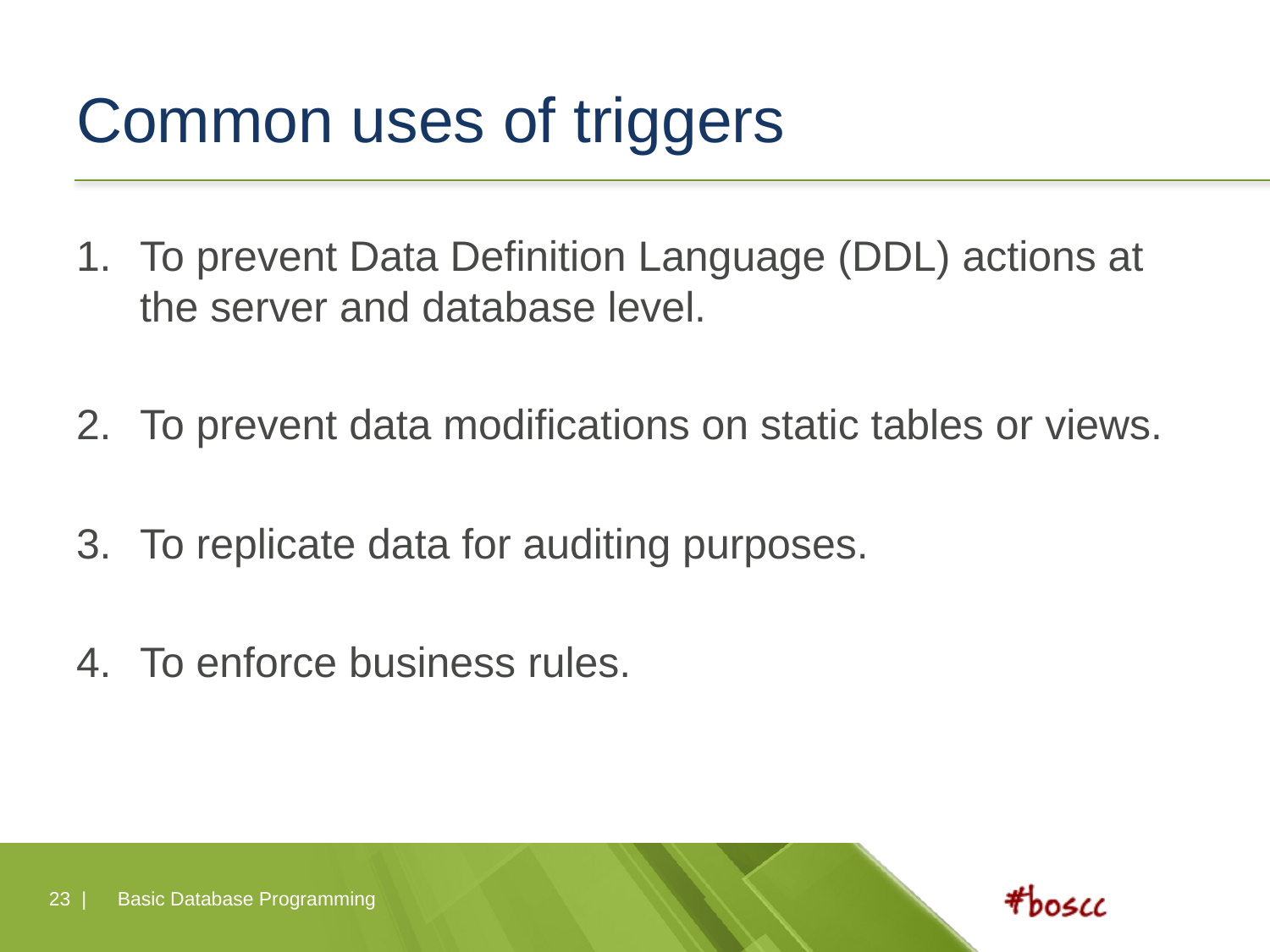

# Common uses of triggers
To prevent Data Definition Language (DDL) actions at the server and database level.

To prevent data modifications on static tables or views.

To replicate data for auditing purposes.

To enforce business rules.

23  |
Basic Database Programming